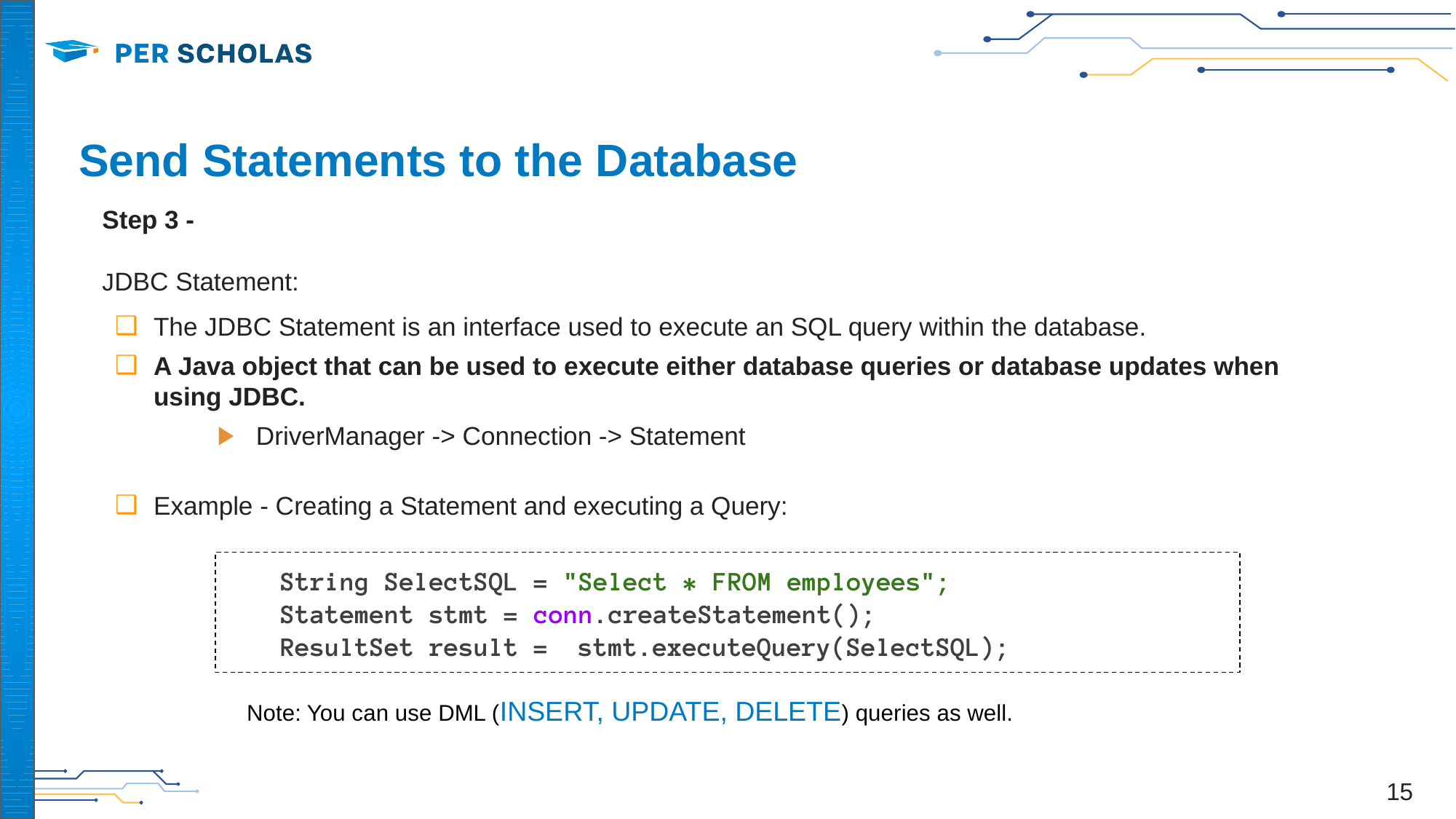

# Send Statements to the Database
Step 3 -

JDBC Statement:
The JDBC Statement is an interface used to execute an SQL query within the database.
A Java object that can be used to execute either database queries or database updates when using JDBC.
DriverManager -> Connection -> Statement
Example - Creating a Statement and executing a Query:
String SelectSQL = "Select * FROM employees";
Statement stmt = conn.createStatement();
ResultSet result =  stmt.executeQuery(SelectSQL);
Note: You can use DML (INSERT, UPDATE, DELETE) queries as well.
15